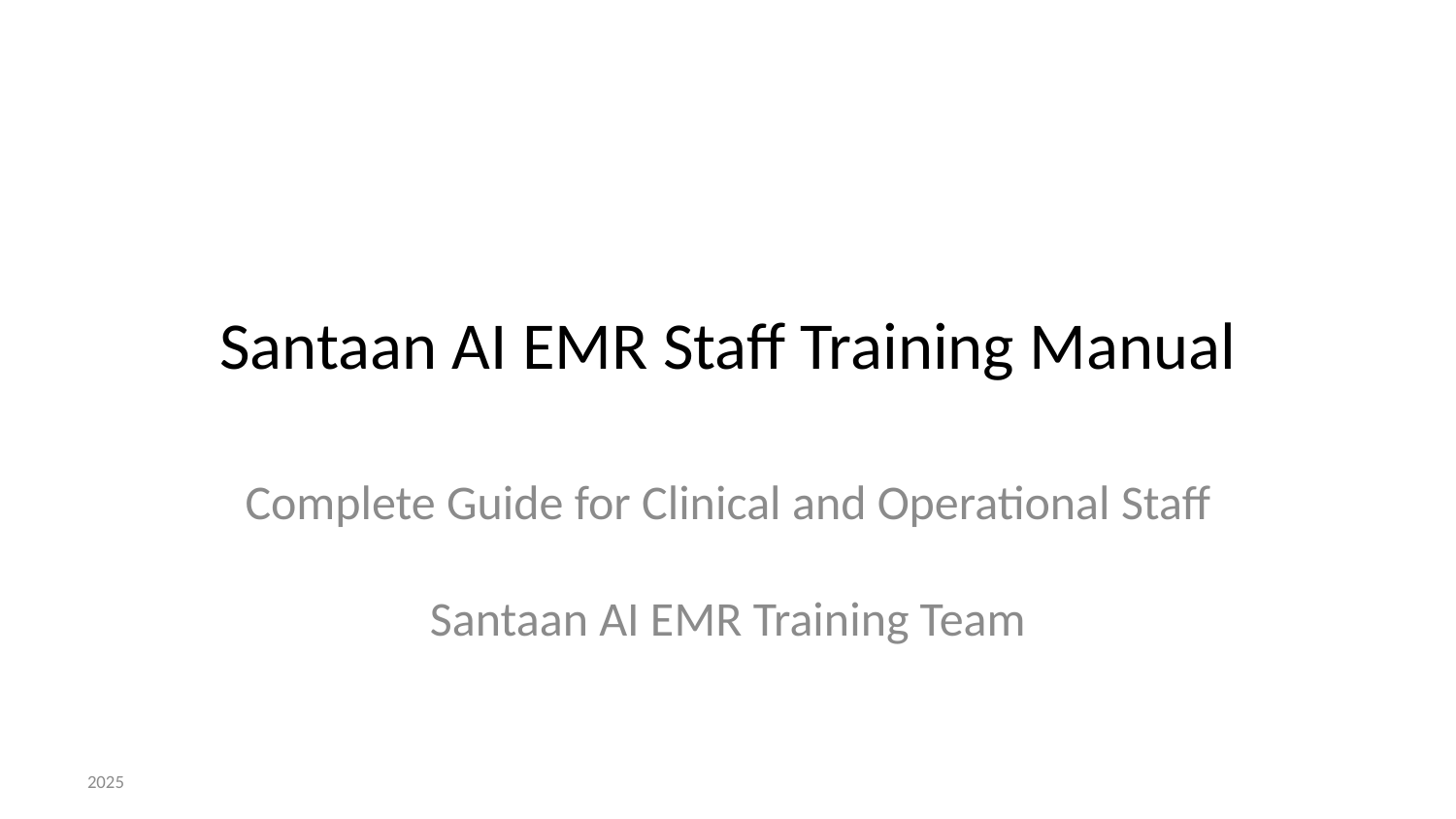

# Santaan AI EMR Staff Training Manual
Complete Guide for Clinical and Operational Staff
Santaan AI EMR Training Team
2025